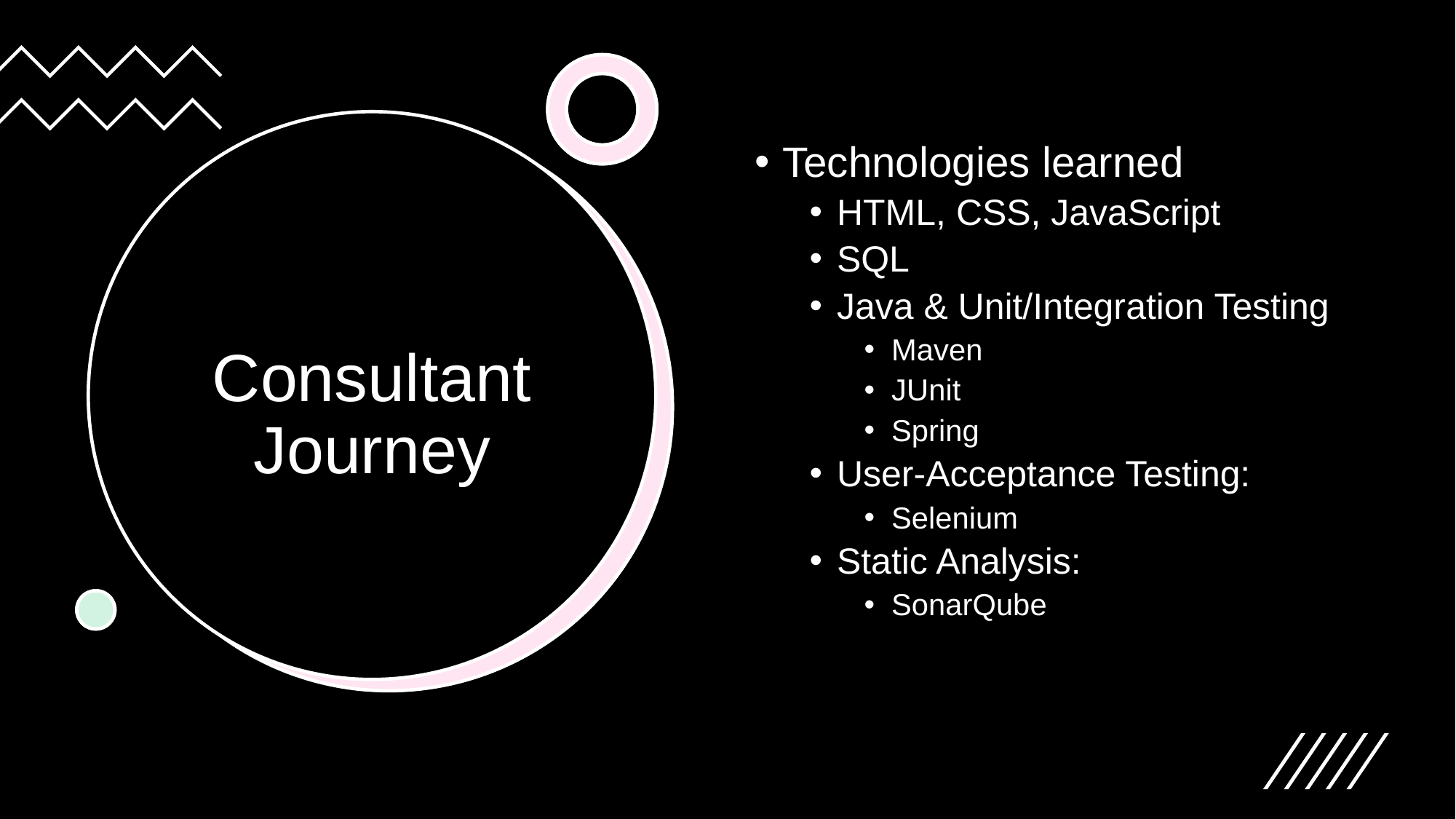

Technologies learned
HTML, CSS, JavaScript
SQL
Java & Unit/Integration Testing
Maven
JUnit
Spring
User-Acceptance Testing:
Selenium
Static Analysis:
SonarQube

# Consultant Journey